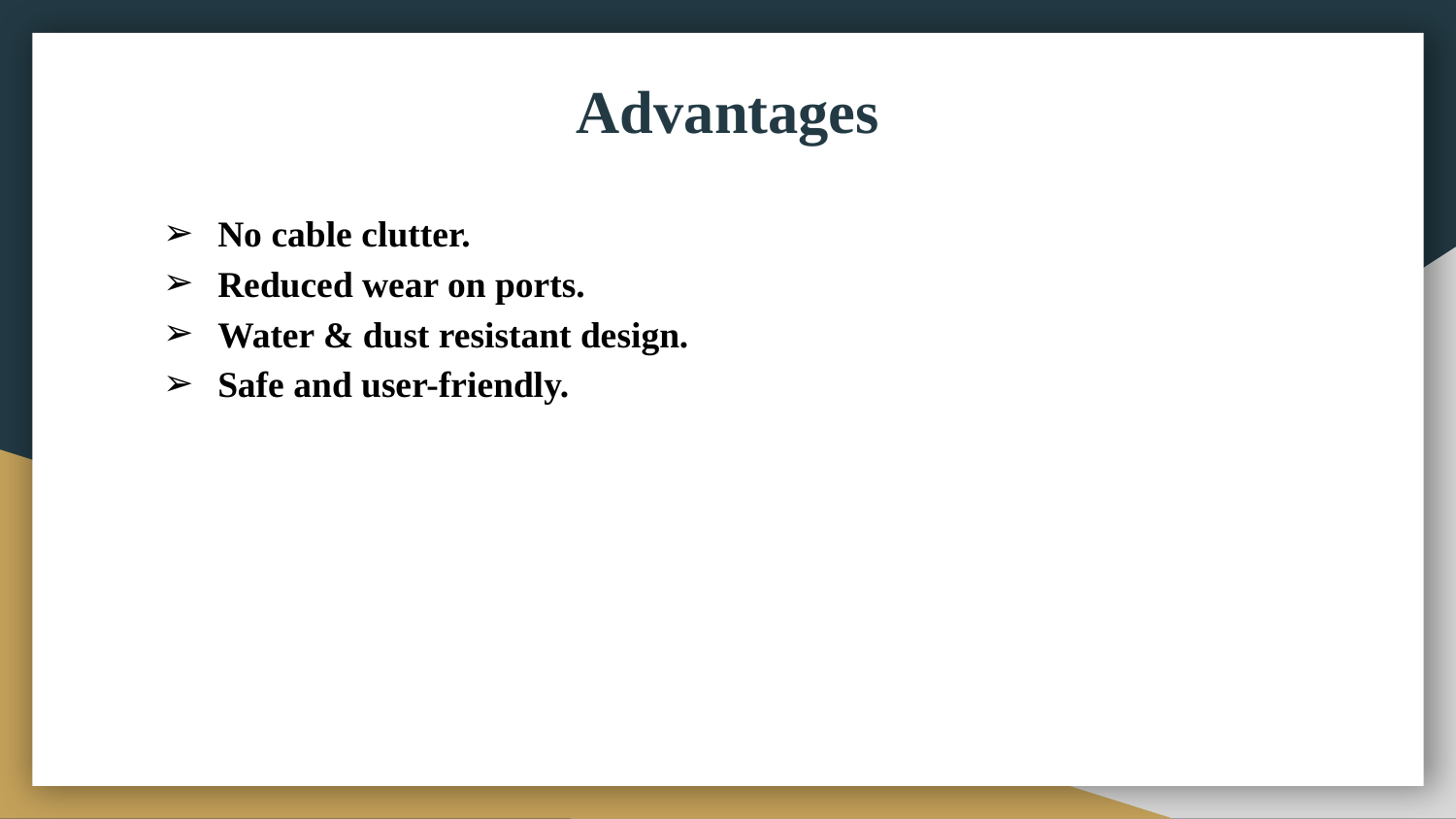

# Advantages
No cable clutter.
Reduced wear on ports.
Water & dust resistant design.
Safe and user-friendly.